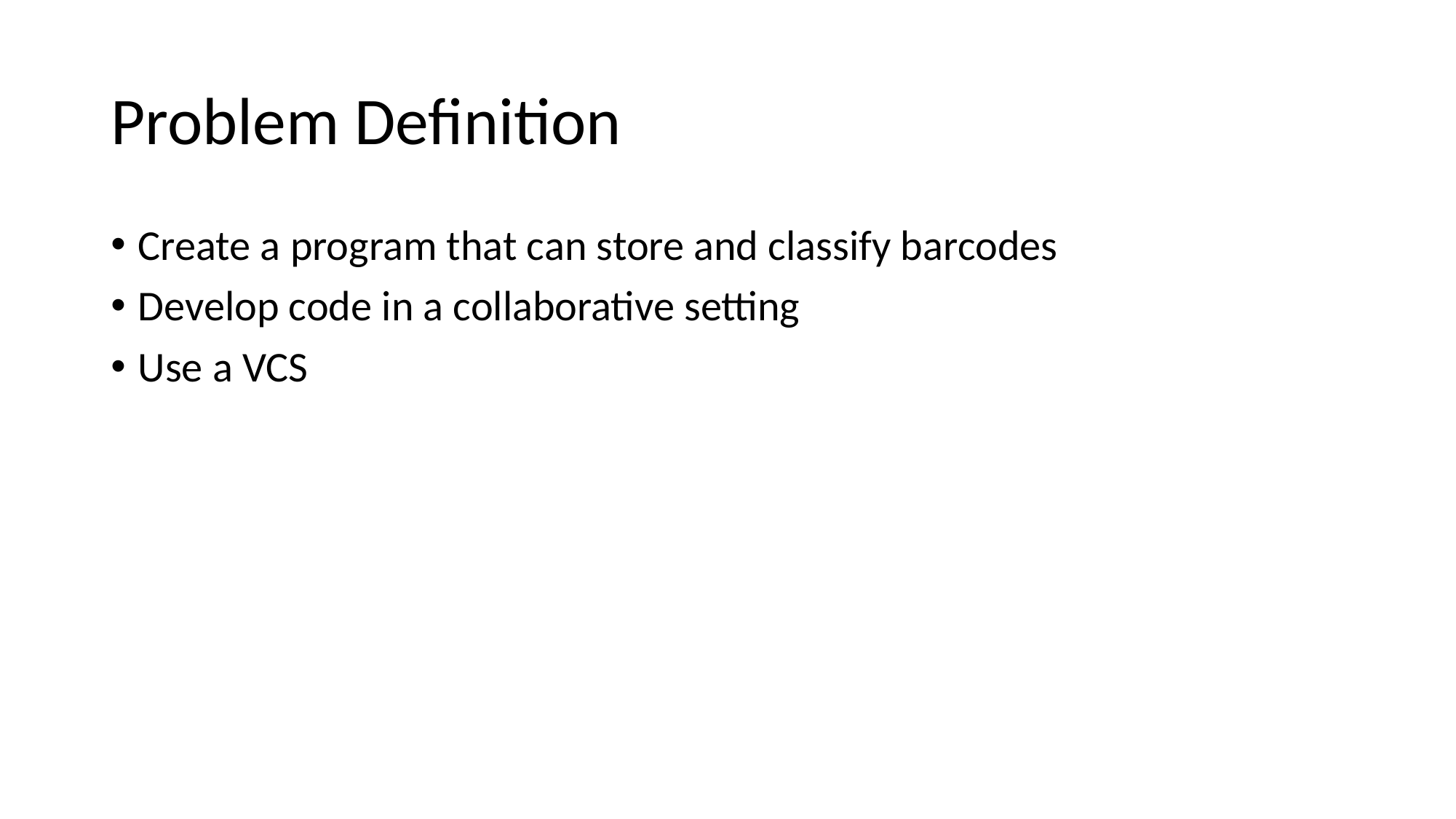

# Problem Definition
Create a program that can store and classify barcodes
Develop code in a collaborative setting
Use a VCS